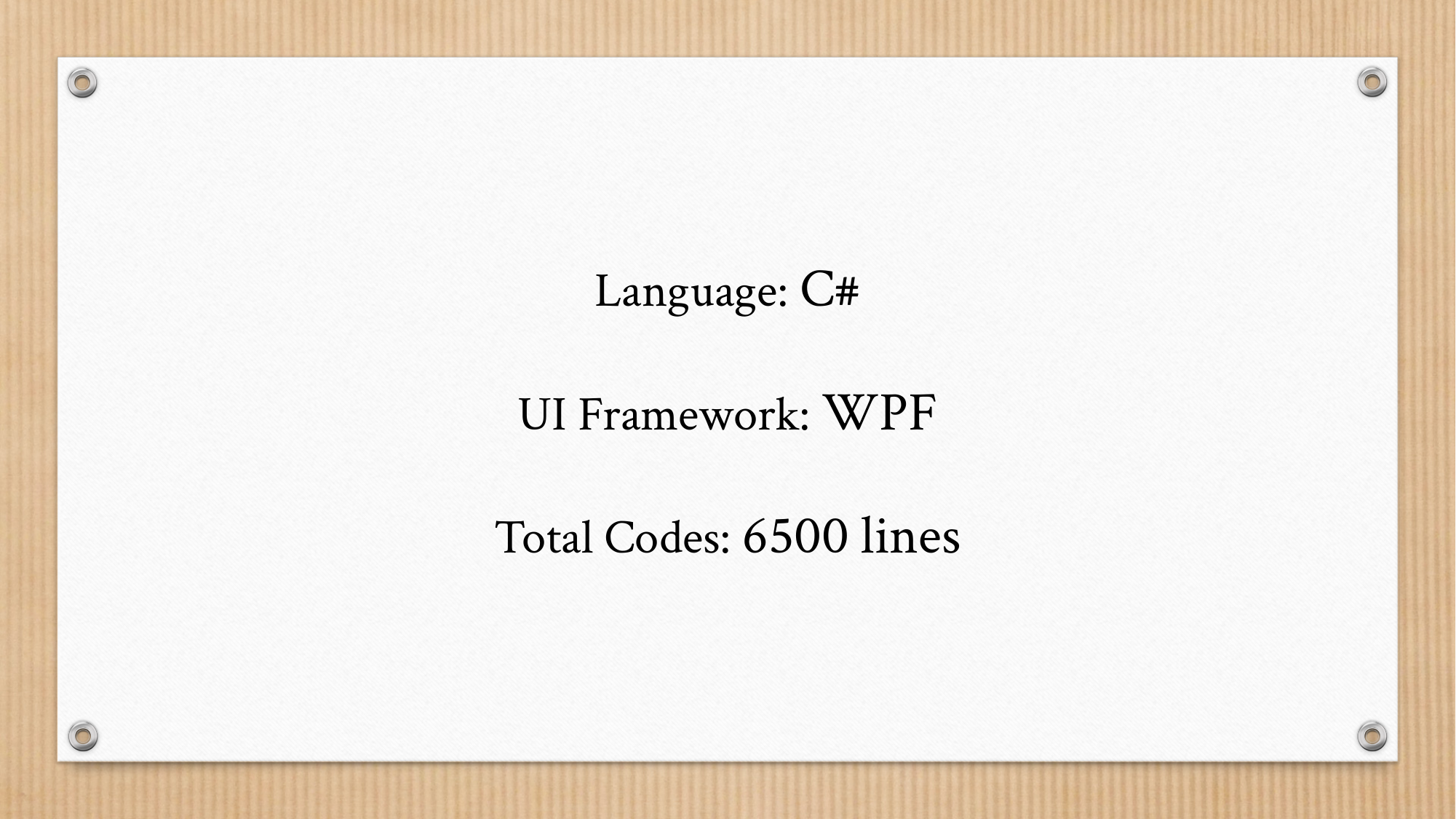

Language: C#

UI Framework: WPF

Total Codes: 6500 lines